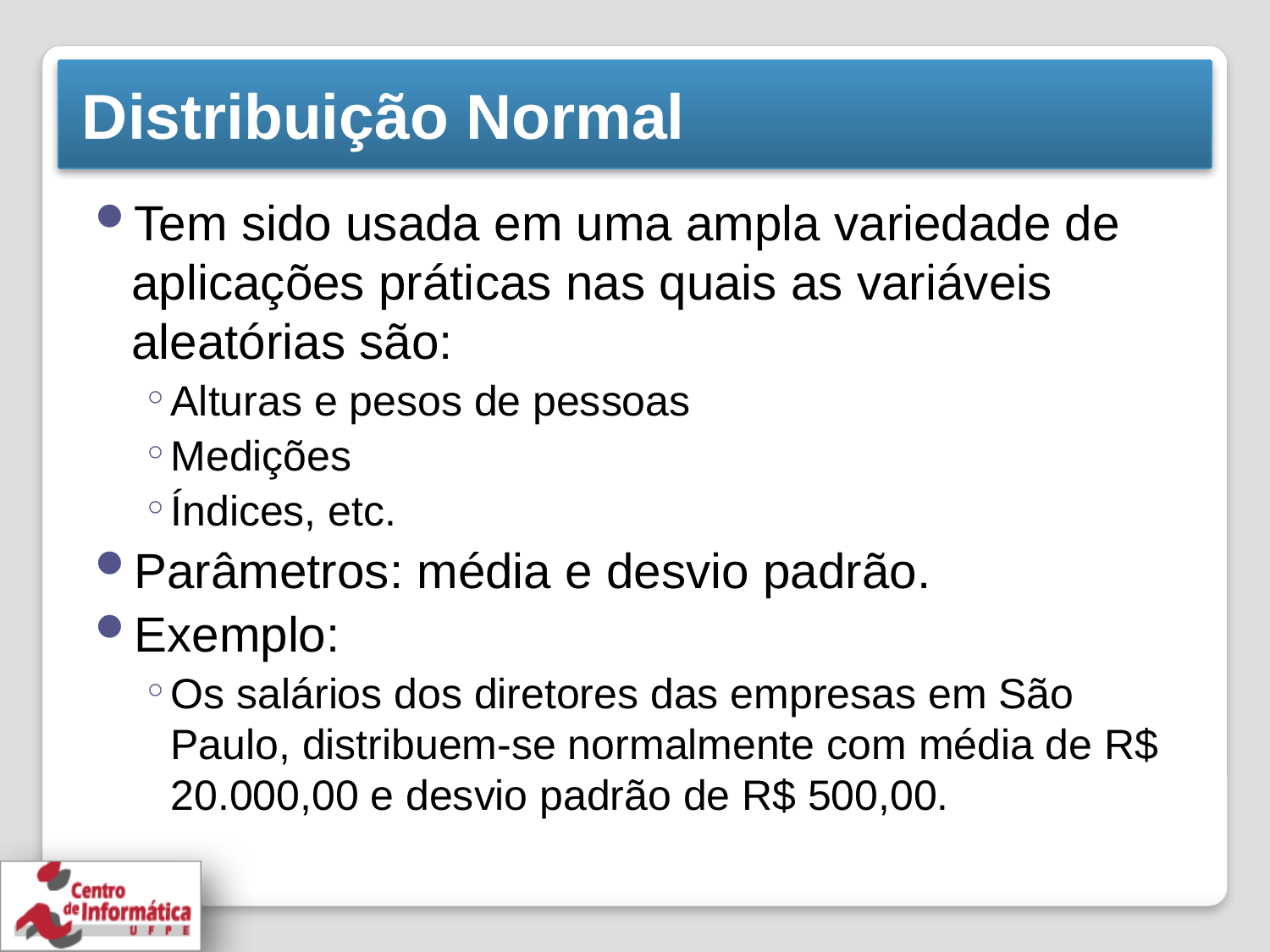

# Distribuição Normal
Tem sido usada em uma ampla variedade de aplicações práticas nas quais as variáveis aleatórias são:
Alturas e pesos de pessoas
Medições
Índices, etc.
Parâmetros: média e desvio padrão.
Exemplo:
Os salários dos diretores das empresas em São Paulo, distribuem-se normalmente com média de R$ 20.000,00 e desvio padrão de R$ 500,00.